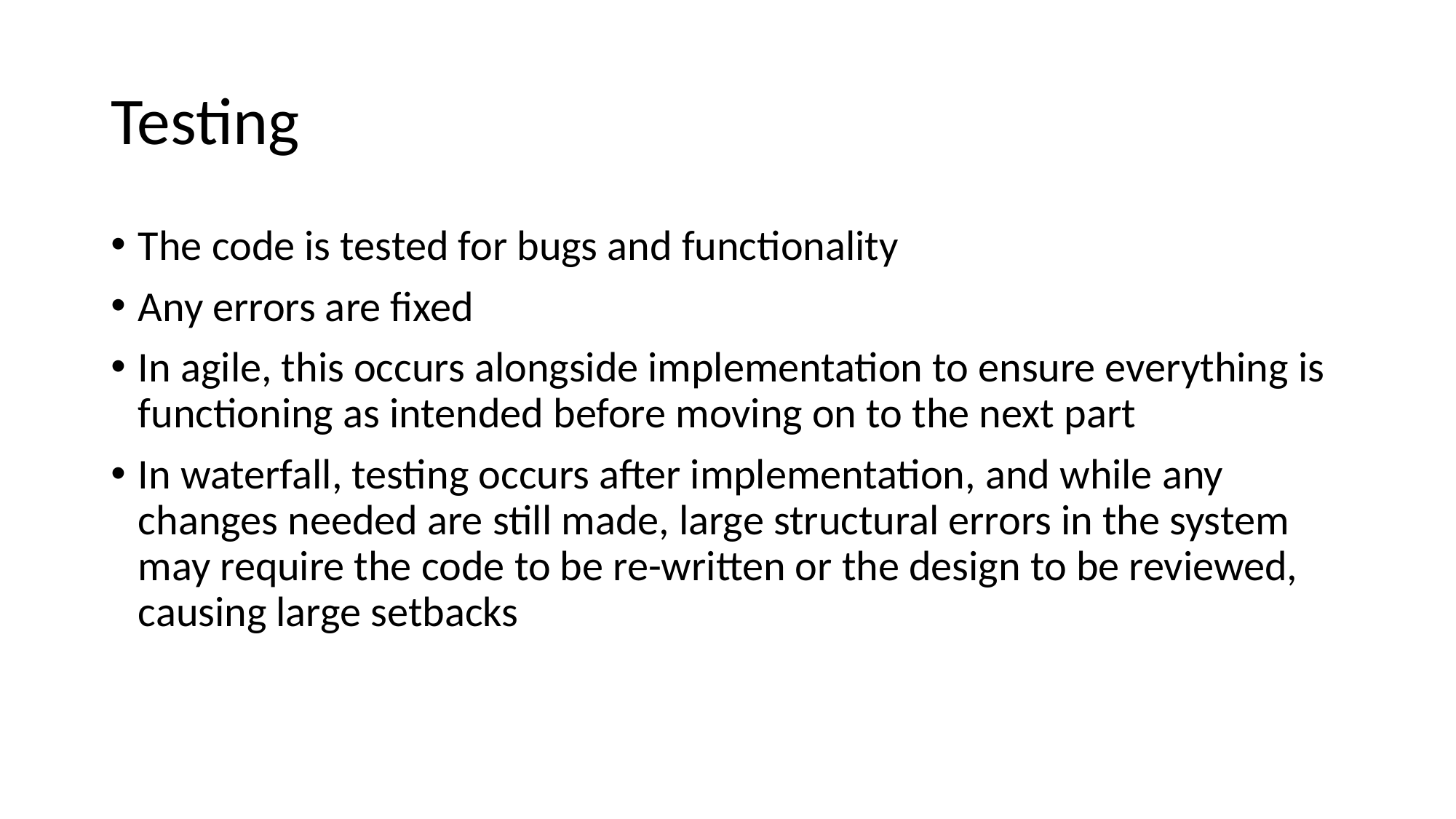

# Testing
The code is tested for bugs and functionality
Any errors are fixed
In agile, this occurs alongside implementation to ensure everything is functioning as intended before moving on to the next part
In waterfall, testing occurs after implementation, and while any changes needed are still made, large structural errors in the system may require the code to be re-written or the design to be reviewed, causing large setbacks